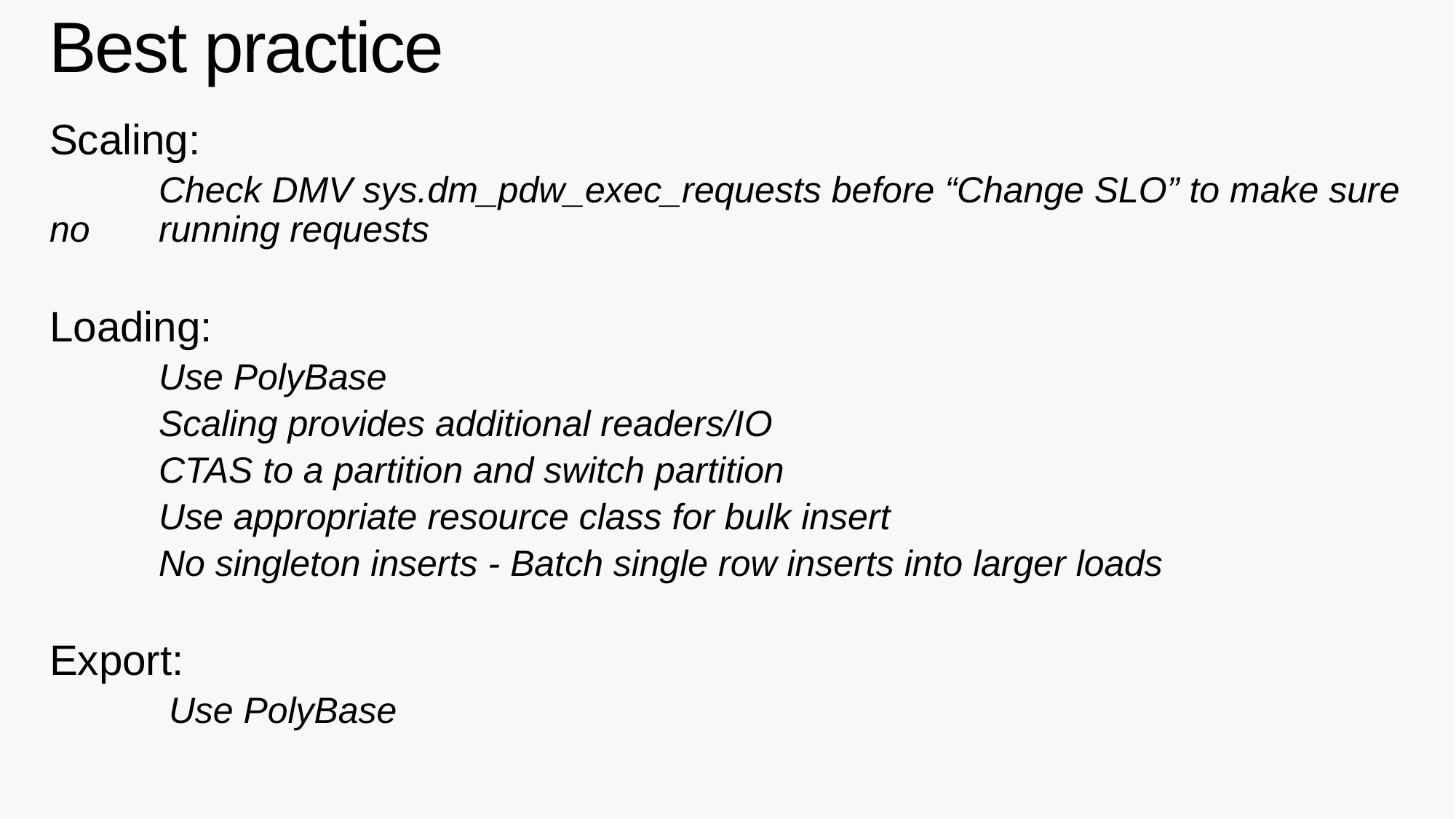

# Best practice
Scaling:
	Check DMV sys.dm_pdw_exec_requests before “Change SLO” to make sure no 	running requests

Loading:
	Use PolyBase
	Scaling provides additional readers/IO
	CTAS to a partition and switch partition
	Use appropriate resource class for bulk insert
	No singleton inserts - Batch single row inserts into larger loads

Export:
	 Use PolyBase